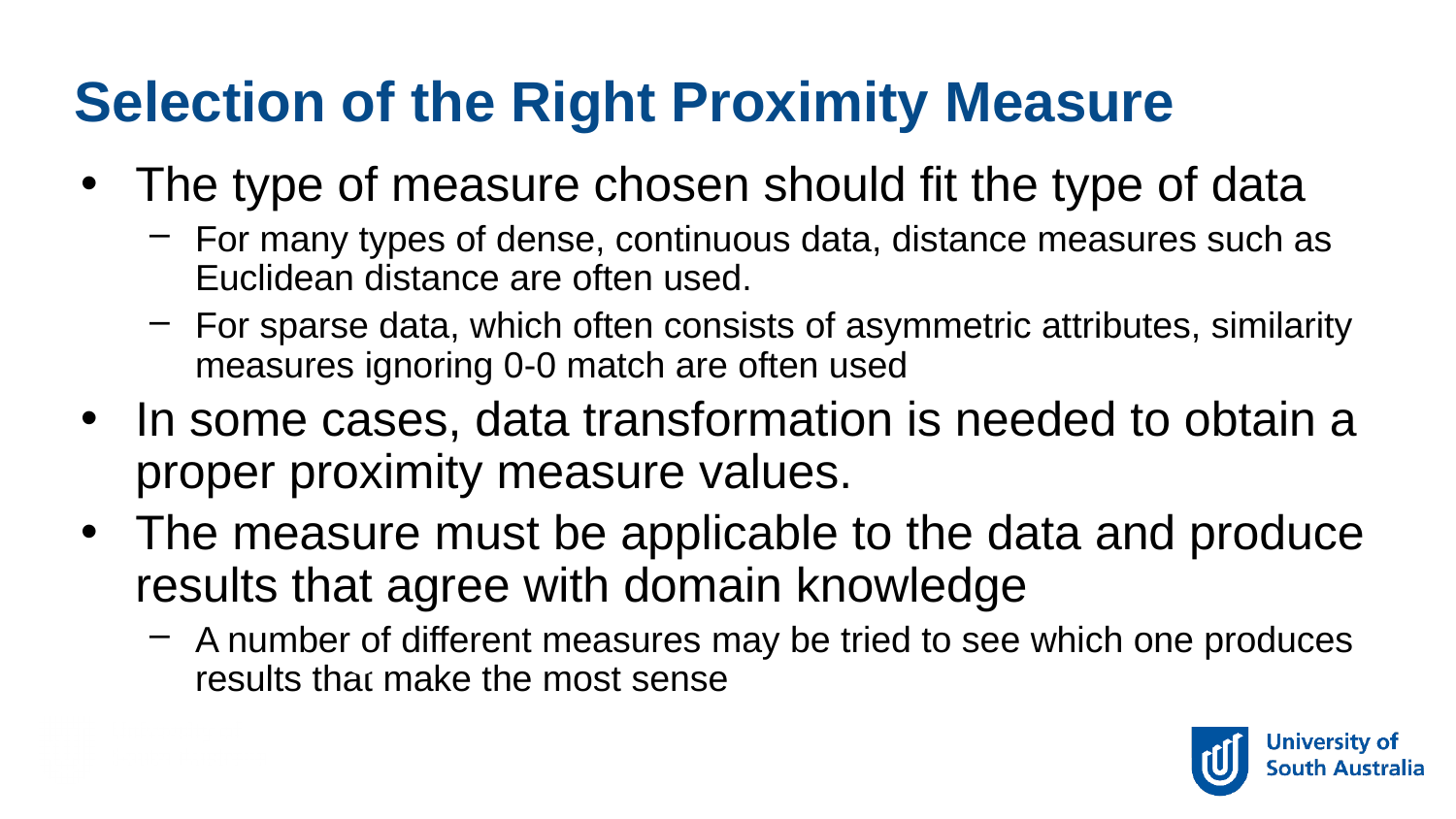

Selection of the Right Proximity Measure
The type of measure chosen should fit the type of data
For many types of dense, continuous data, distance measures such as Euclidean distance are often used.
For sparse data, which often consists of asymmetric attributes, similarity measures ignoring 0-0 match are often used
In some cases, data transformation is needed to obtain a proper proximity measure values.
The measure must be applicable to the data and produce results that agree with domain knowledge
A number of different measures may be tried to see which one produces results that make the most sense